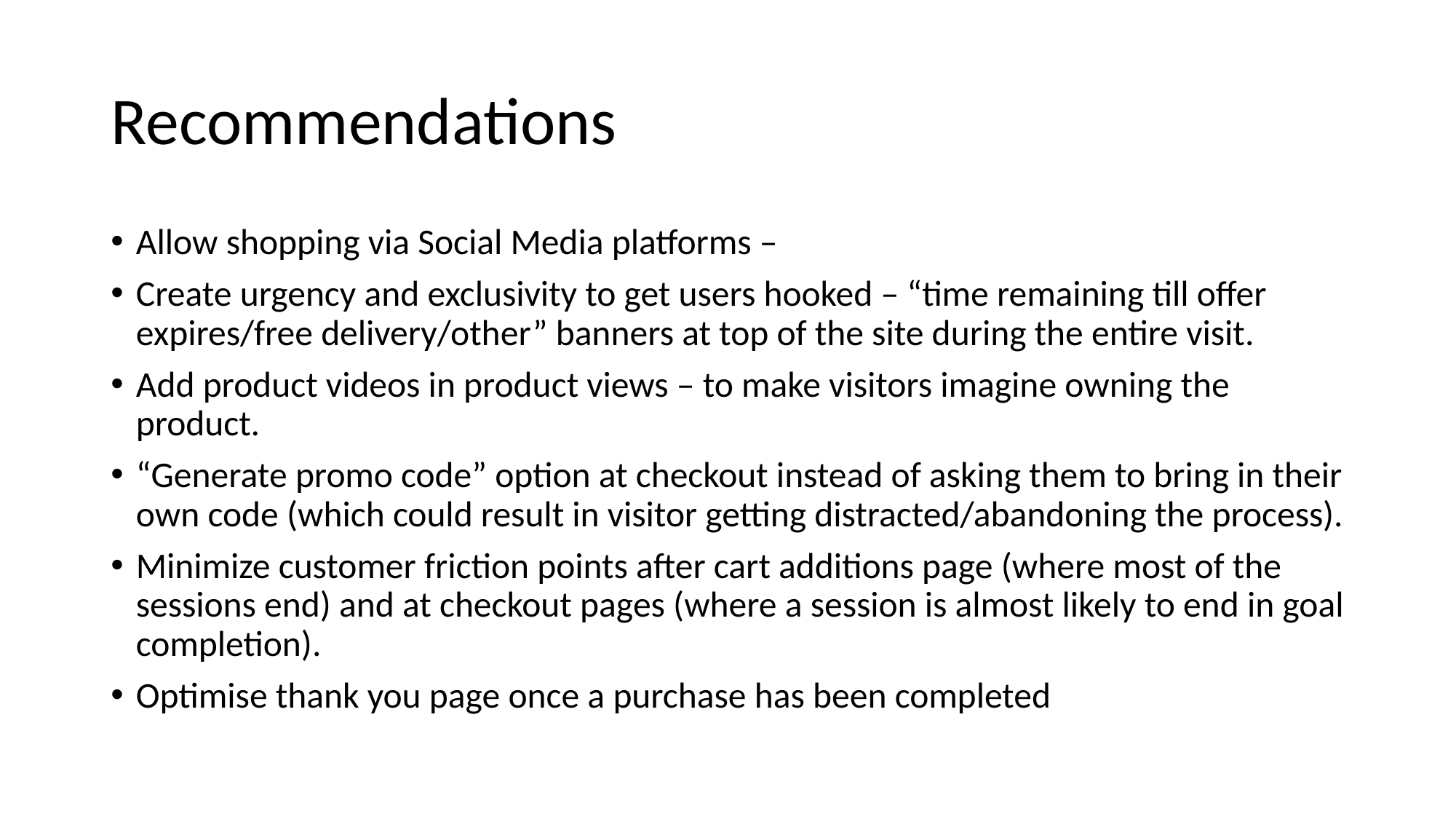

# Recommendations
Allow shopping via Social Media platforms –
Create urgency and exclusivity to get users hooked – “time remaining till offer expires/free delivery/other” banners at top of the site during the entire visit.
Add product videos in product views – to make visitors imagine owning the product.
“Generate promo code” option at checkout instead of asking them to bring in their own code (which could result in visitor getting distracted/abandoning the process).
Minimize customer friction points after cart additions page (where most of the sessions end) and at checkout pages (where a session is almost likely to end in goal completion).
Optimise thank you page once a purchase has been completed